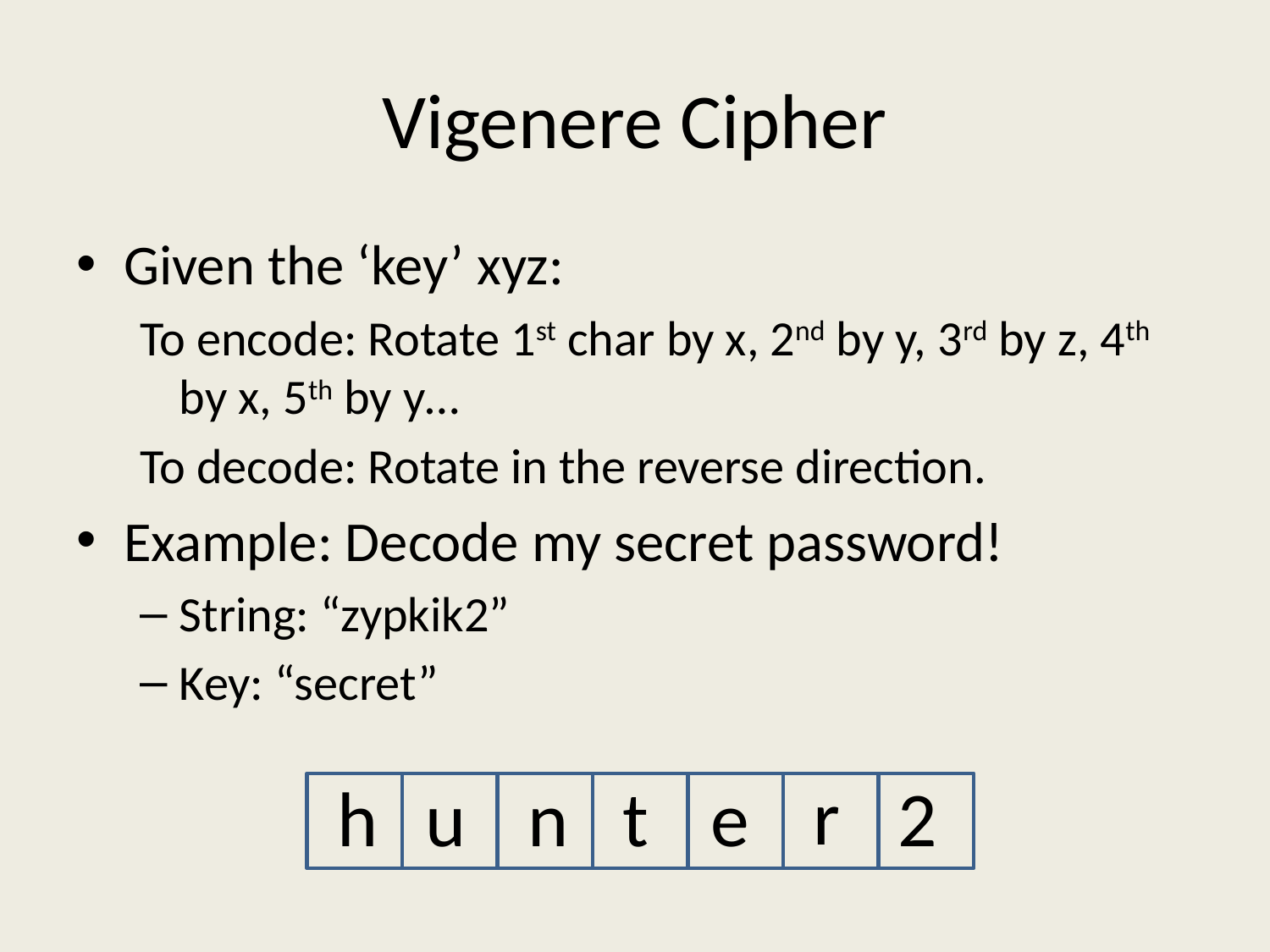

# Vigenere Cipher
Given the ‘key’ xyz:
To encode: Rotate 1st char by x, 2nd by y, 3rd by z, 4th by x, 5th by y…
To decode: Rotate in the reverse direction.
Example: Decode my secret password!
String: “zypkik2”
Key: “secret”
r
h
u
n
t
e
2